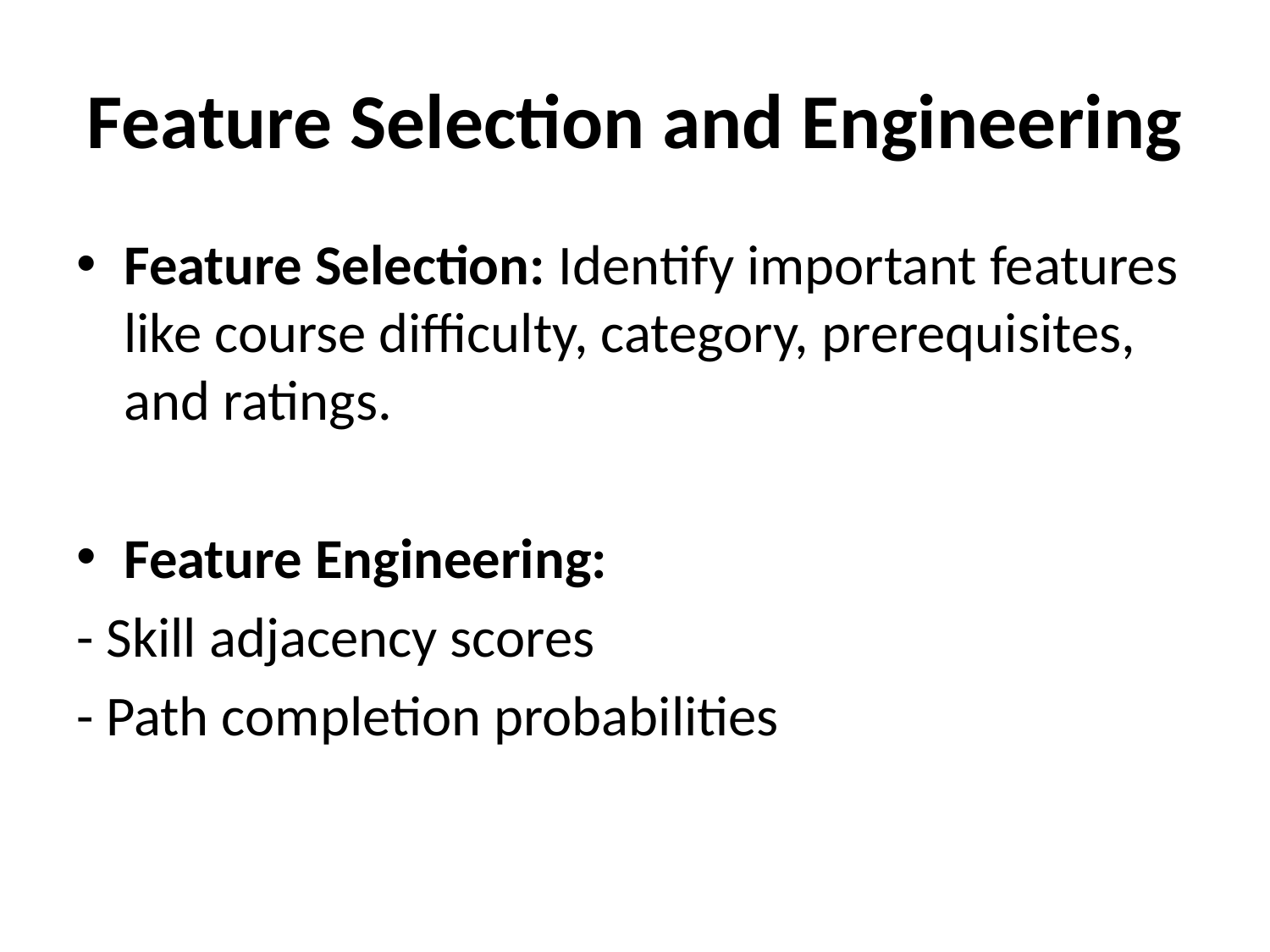

# Feature Selection and Engineering
Feature Selection: Identify important features like course difficulty, category, prerequisites, and ratings.

Feature Engineering:
- Skill adjacency scores
- Path completion probabilities